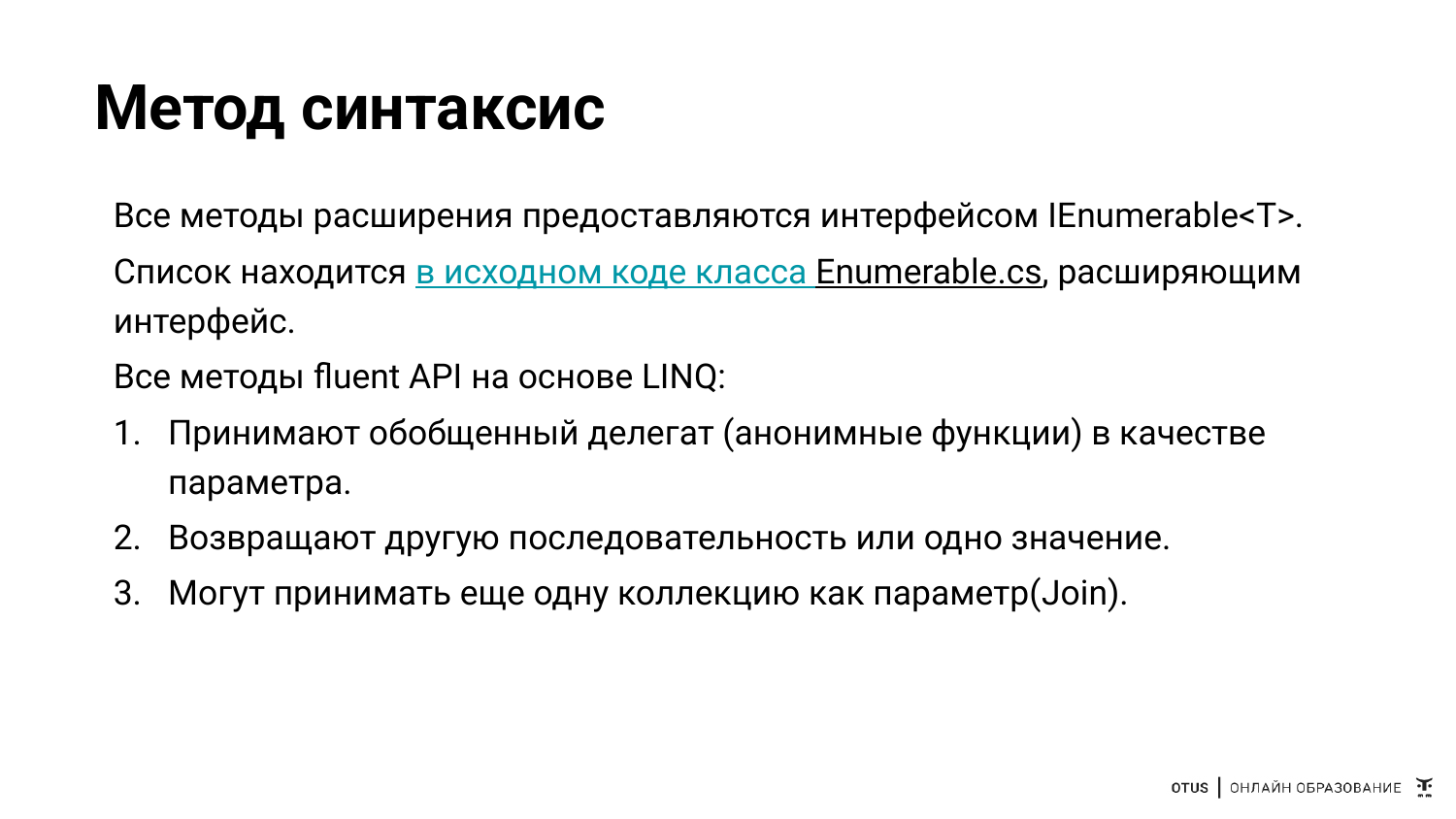

# Метод синтаксис
Все методы расширения предоставляются интерфейсом IEnumerable<T>.
Список находится в исходном коде класса Enumerable.cs, расширяющим интерфейс.
Все методы fluent API на основе LINQ:
Принимают обобщенный делегат (анонимные функции) в качестве параметра.
Возвращают другую последовательность или одно значение.
Могут принимать еще одну коллекцию как параметр(Join).